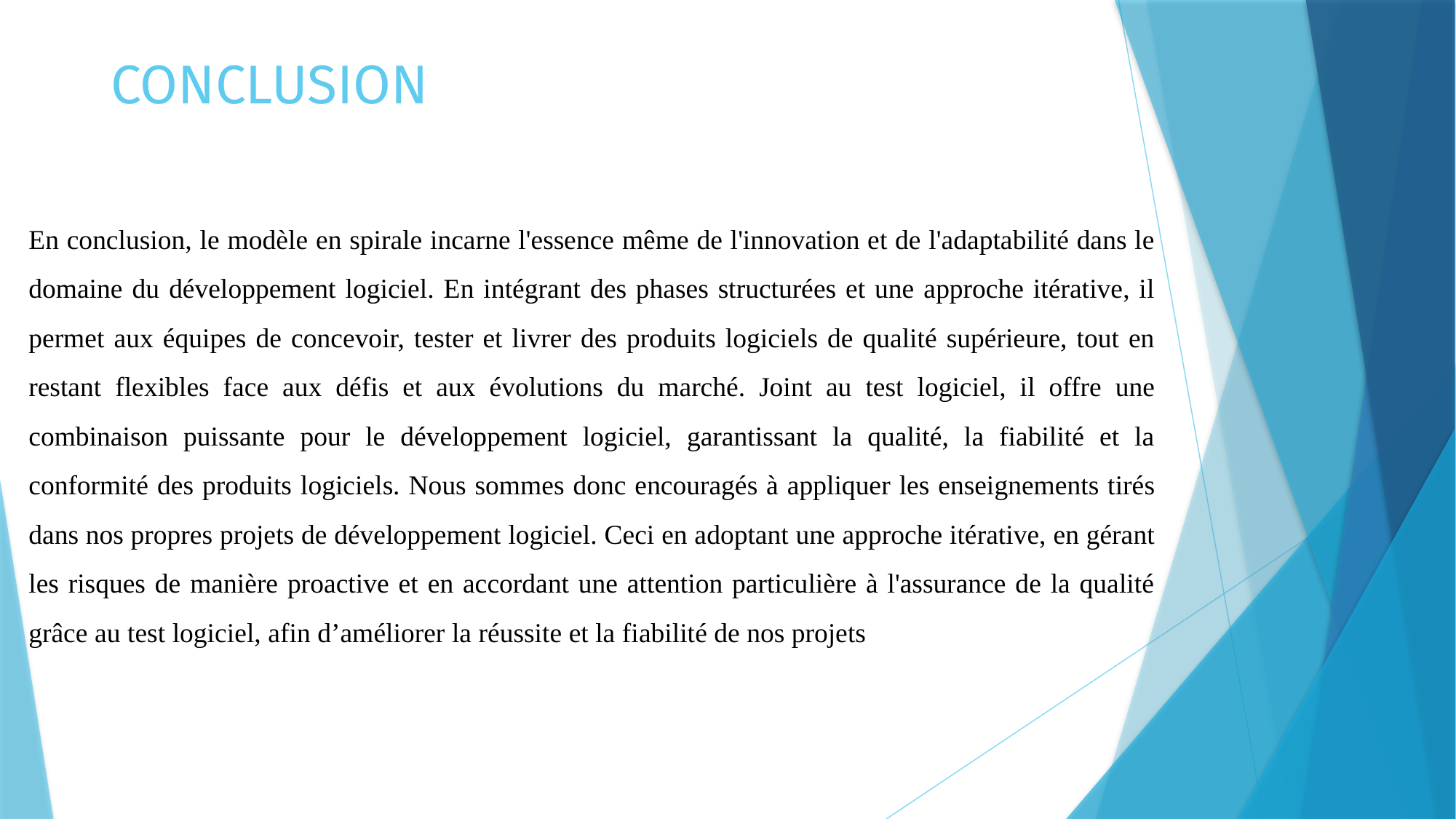

# CONCLUSION
En conclusion, le modèle en spirale incarne l'essence même de l'innovation et de l'adaptabilité dans le domaine du développement logiciel. En intégrant des phases structurées et une approche itérative, il permet aux équipes de concevoir, tester et livrer des produits logiciels de qualité supérieure, tout en restant flexibles face aux défis et aux évolutions du marché. Joint au test logiciel, il offre une combinaison puissante pour le développement logiciel, garantissant la qualité, la fiabilité et la conformité des produits logiciels. Nous sommes donc encouragés à appliquer les enseignements tirés dans nos propres projets de développement logiciel. Ceci en adoptant une approche itérative, en gérant les risques de manière proactive et en accordant une attention particulière à l'assurance de la qualité grâce au test logiciel, afin d’améliorer la réussite et la fiabilité de nos projets